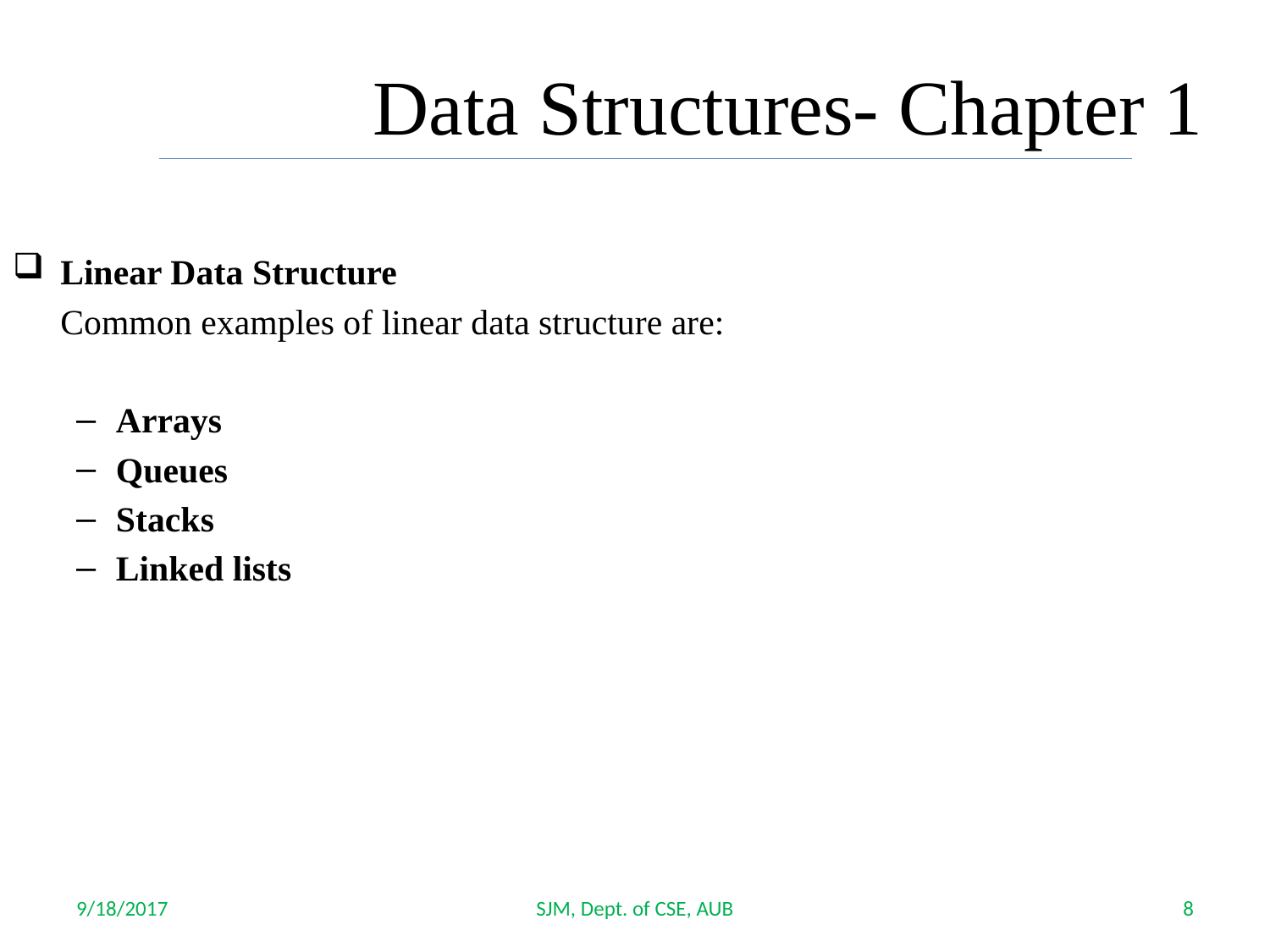

Data Structures- Chapter 1
Linear Data Structure
	Common examples of linear data structure are:

Arrays
Queues
Stacks
Linked lists

9/18/2017
SJM, Dept. of CSE, AUB
8